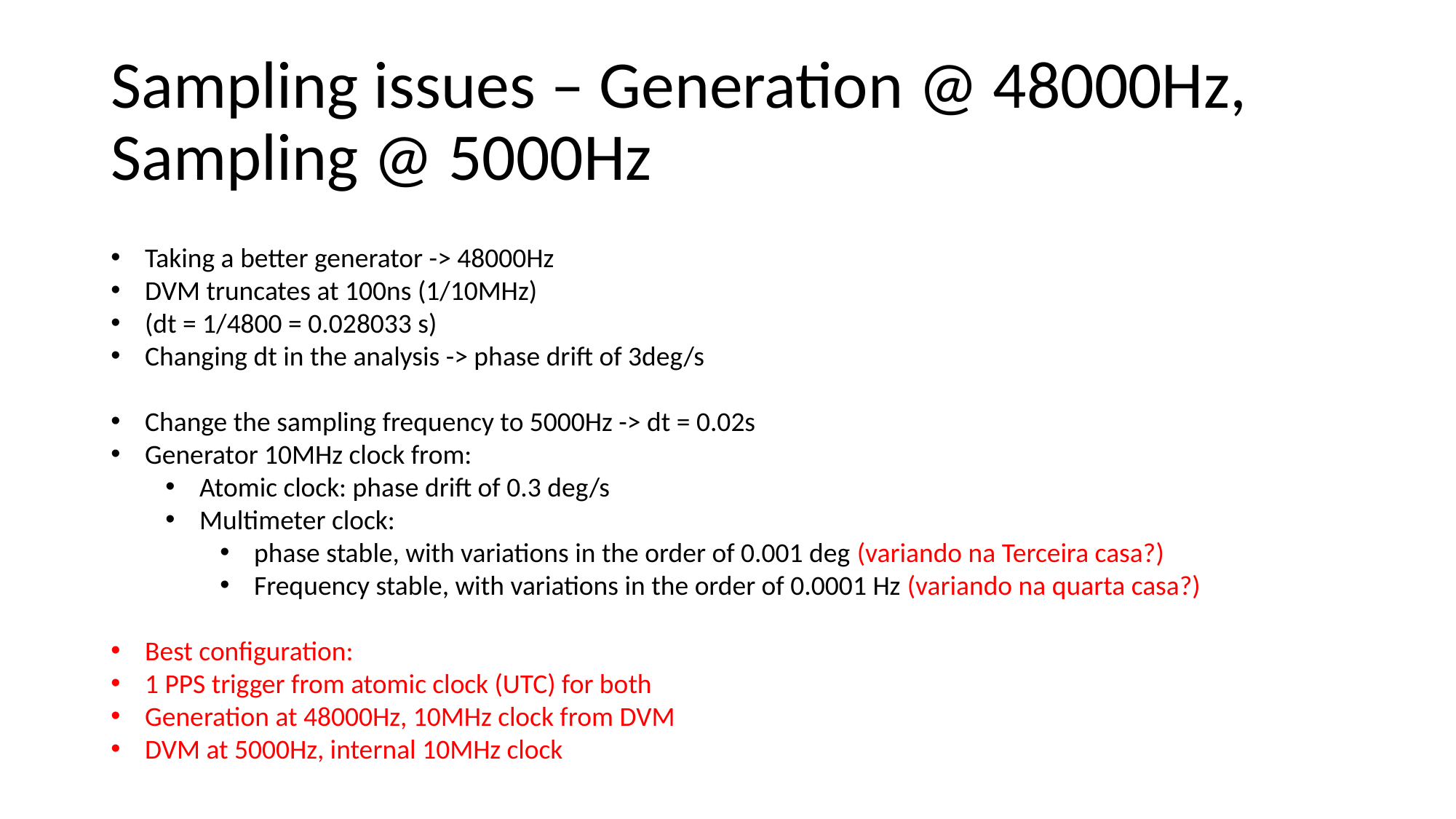

# Sampling issues – Generation @ 48000Hz, Sampling @ 5000Hz
Taking a better generator -> 48000Hz
DVM truncates at 100ns (1/10MHz)
(dt = 1/4800 = 0.028033 s)
Changing dt in the analysis -> phase drift of 3deg/s

Change the sampling frequency to 5000Hz -> dt = 0.02s
Generator 10MHz clock from:
Atomic clock: phase drift of 0.3 deg/s
Multimeter clock:
phase stable, with variations in the order of 0.001 deg (variando na Terceira casa?)
Frequency stable, with variations in the order of 0.0001 Hz (variando na quarta casa?)

Best configuration:
1 PPS trigger from atomic clock (UTC) for both
Generation at 48000Hz, 10MHz clock from DVM
DVM at 5000Hz, internal 10MHz clock